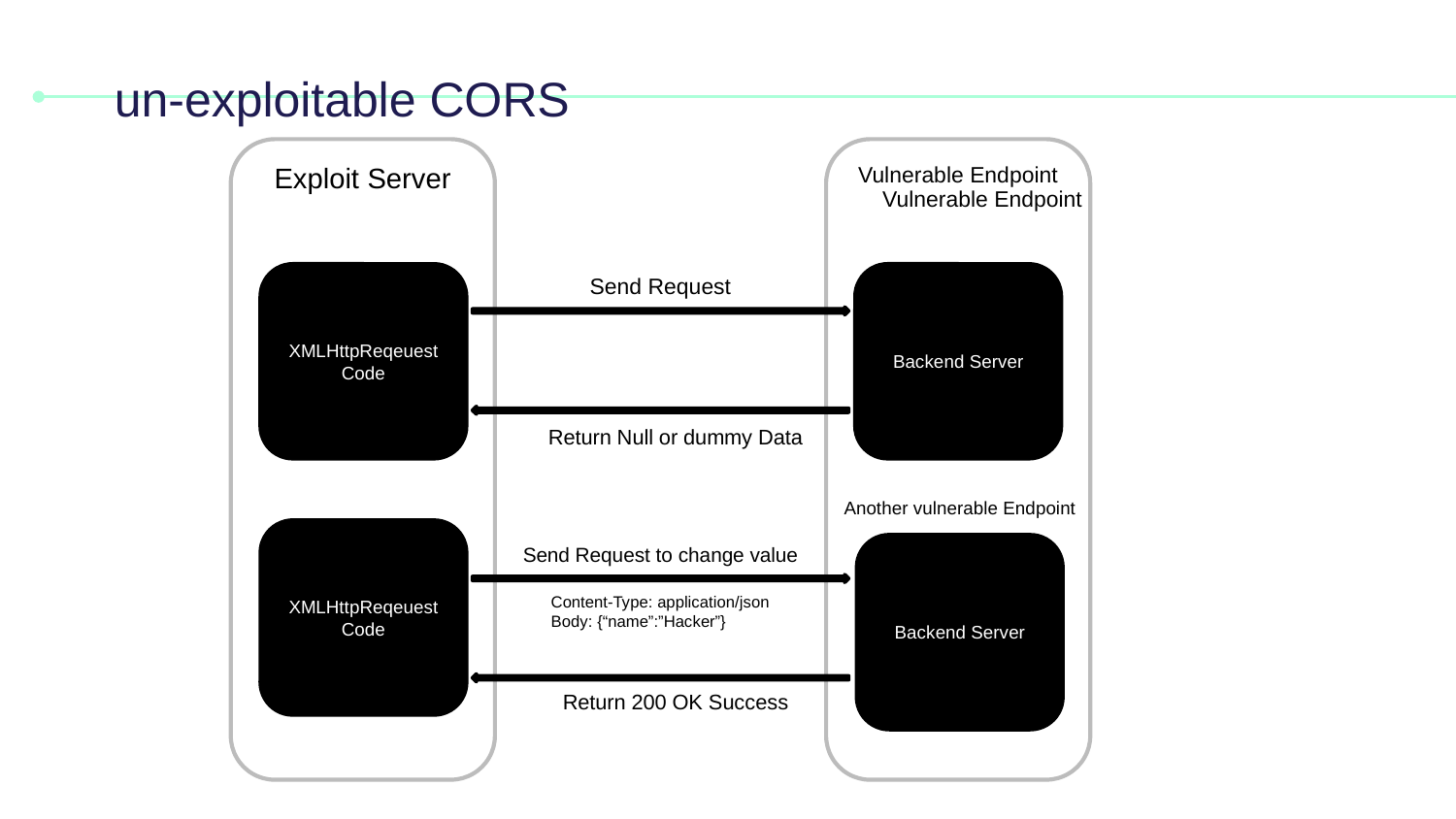

# un-exploitable CORS

Exploit Server
Vulnerable Endpoint
Vulnerable Endpoint
XMLHttpReqeuest
Code
Backend Server
Send Request

Return Null or dummy Data
Another vulnerable Endpoint
XMLHttpReqeuest
Code
Send Request to change value
Backend Server

Content-Type: application/json
Body: {“name”:”Hacker”}

Return 200 OK Success